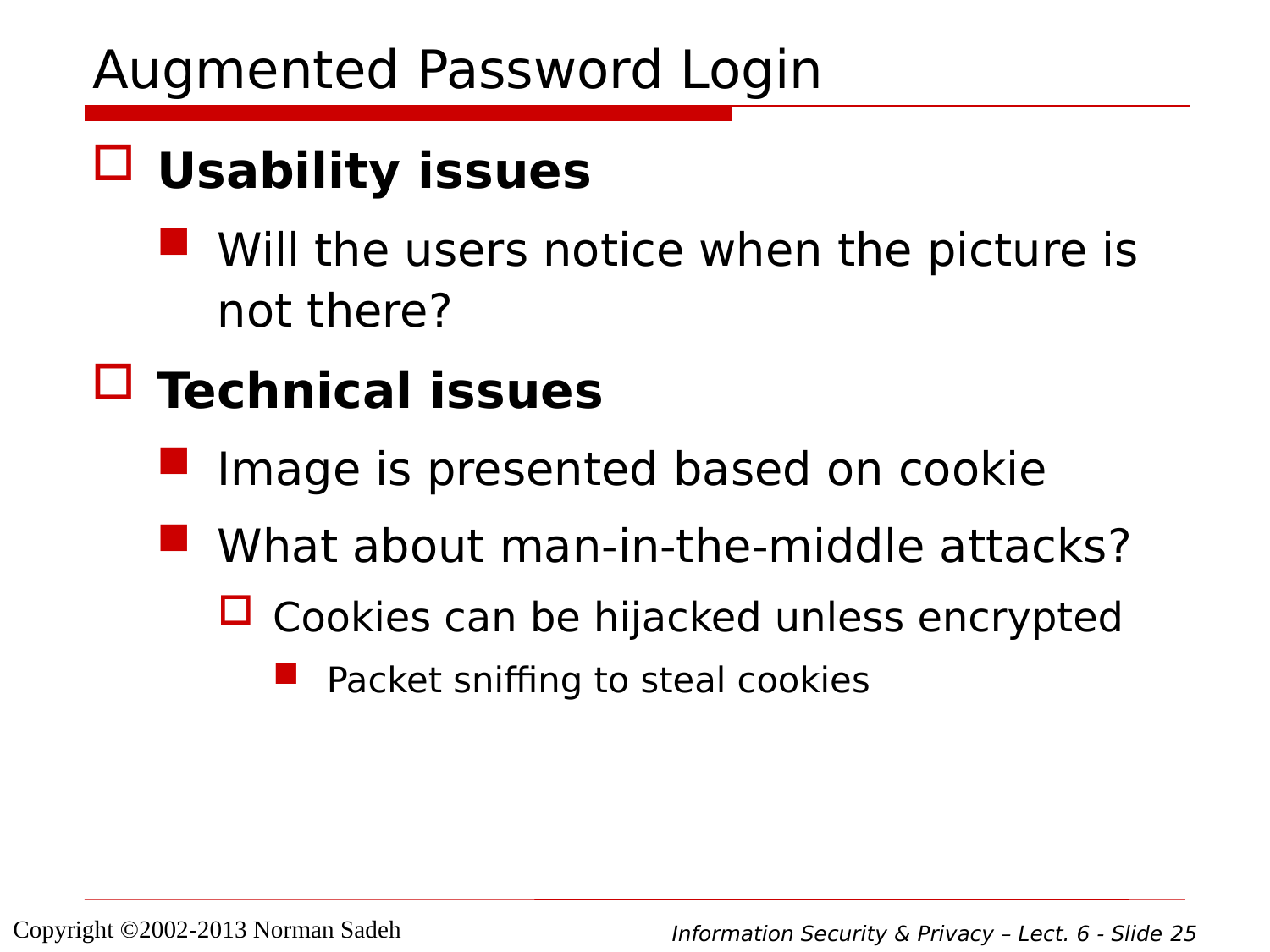

# Augmented Password Login
Usability issues
Will the users notice when the picture is not there?
Technical issues
Image is presented based on cookie
What about man-in-the-middle attacks?
Cookies can be hijacked unless encrypted
Packet sniffing to steal cookies